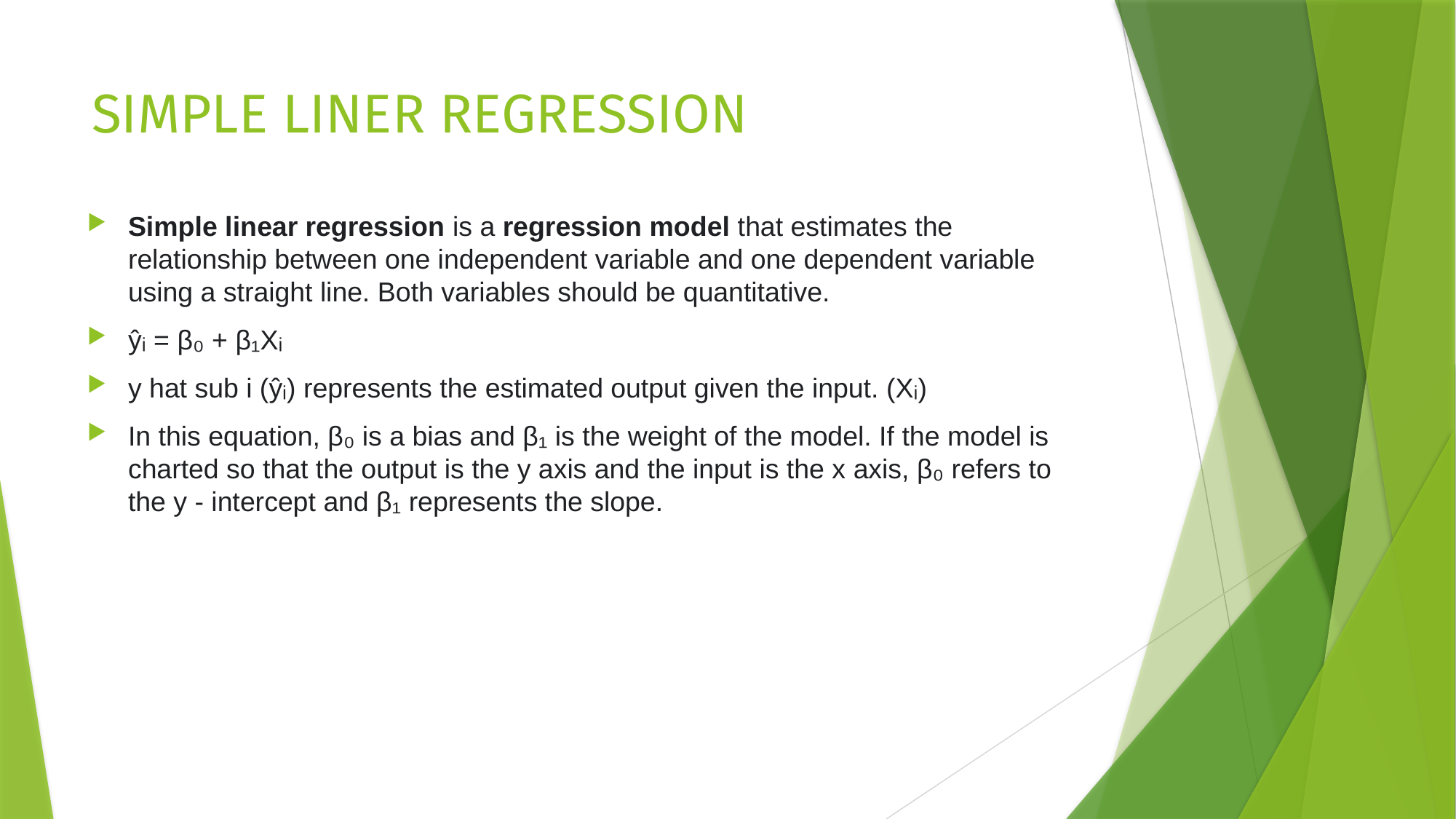

# SIMPLE LINER REGRESSION
Simple linear regression is a regression model that estimates the relationship between one independent variable and one dependent variable using a straight line. Both variables should be quantitative.
ŷᵢ = β₀ + β₁Xᵢ
y hat sub i (ŷᵢ) represents the estimated output given the input. (Xᵢ)
In this equation, β₀ is a bias and β₁ is the weight of the model. If the model is charted so that the output is the y axis and the input is the x axis, β₀ refers to the y - intercept and β₁ represents the slope.